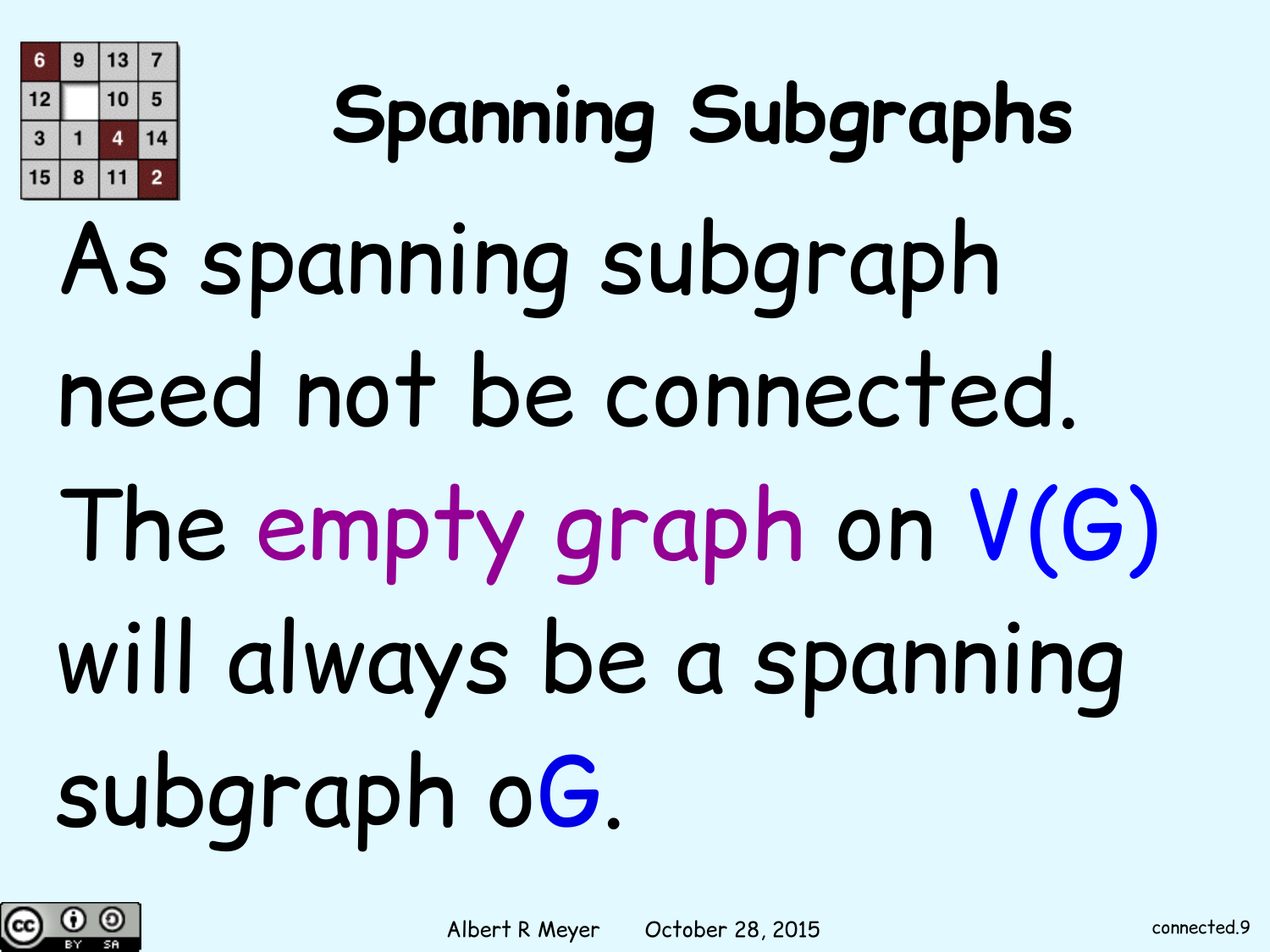

# Spanning Subgraphs
As spanning subgraph
need not be connected.
The empty graph on V(G)
will always be a spanning
subgraph oG.
connected.9